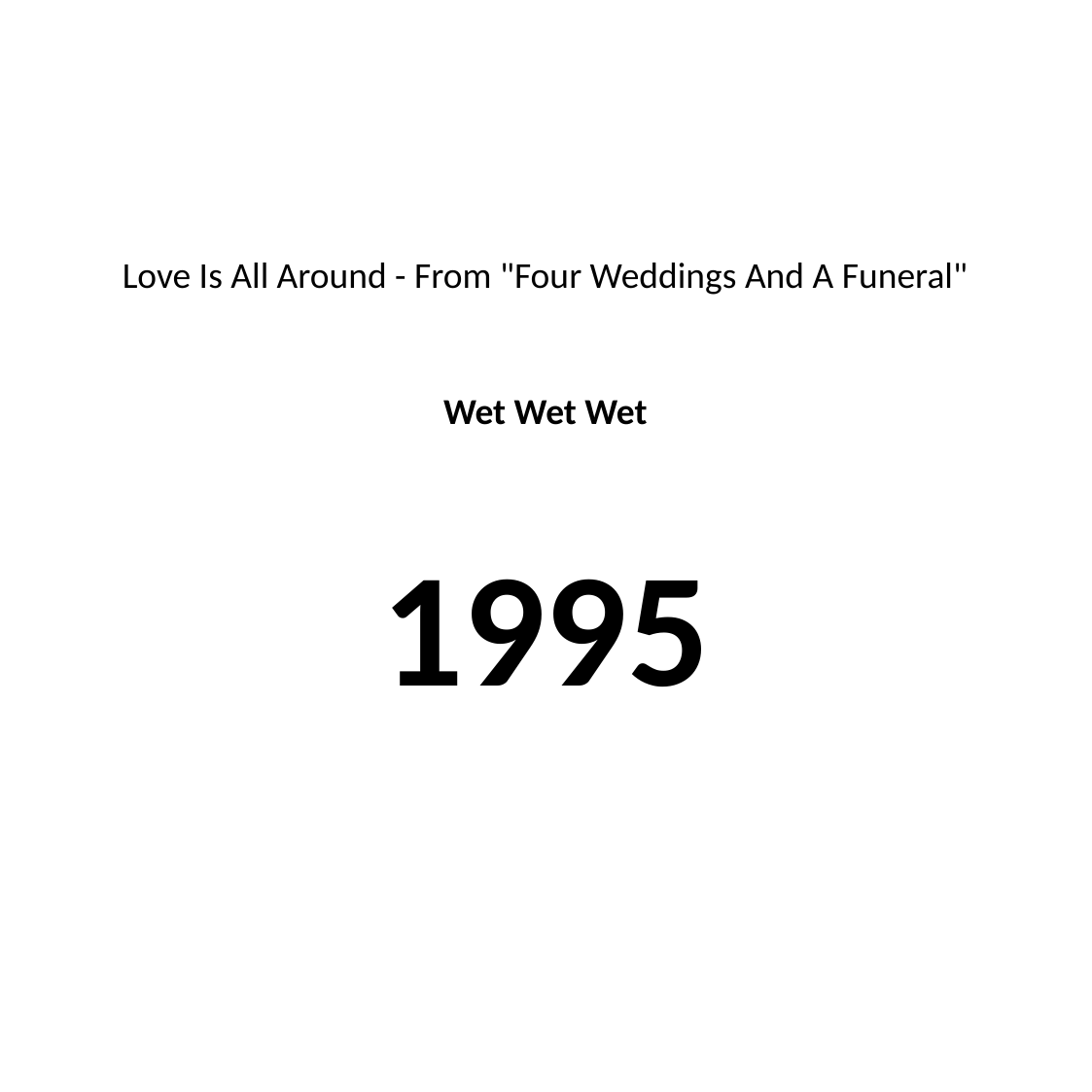

#

Love Is All Around - From "Four Weddings And A Funeral"

Wet Wet Wet

1995